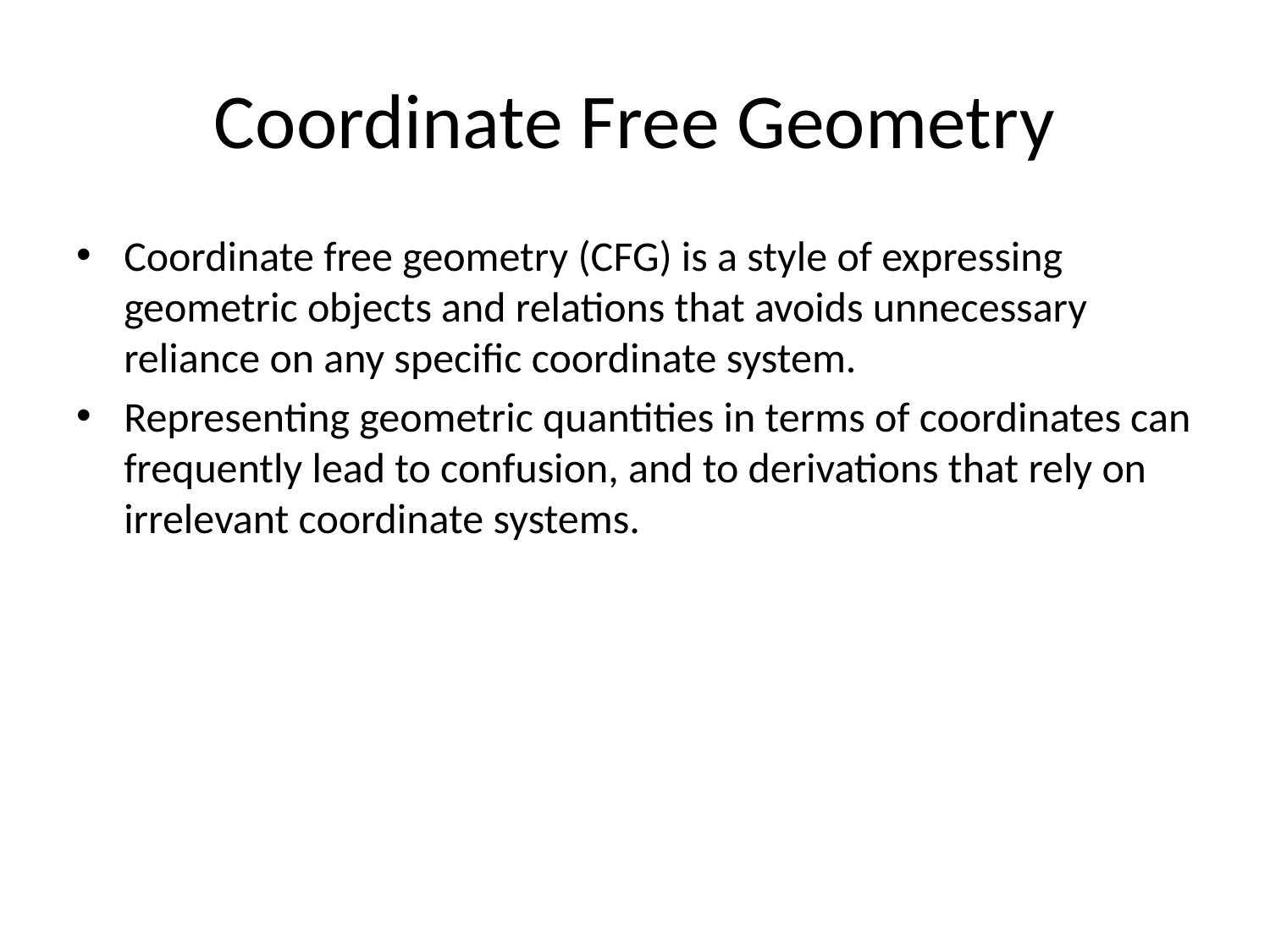

# Coordinate Free Geometry
Coordinate free geometry (CFG) is a style of expressing geometric objects and relations that avoids unnecessary reliance on any specific coordinate system.
Representing geometric quantities in terms of coordinates can frequently lead to confusion, and to derivations that rely on irrelevant coordinate systems.